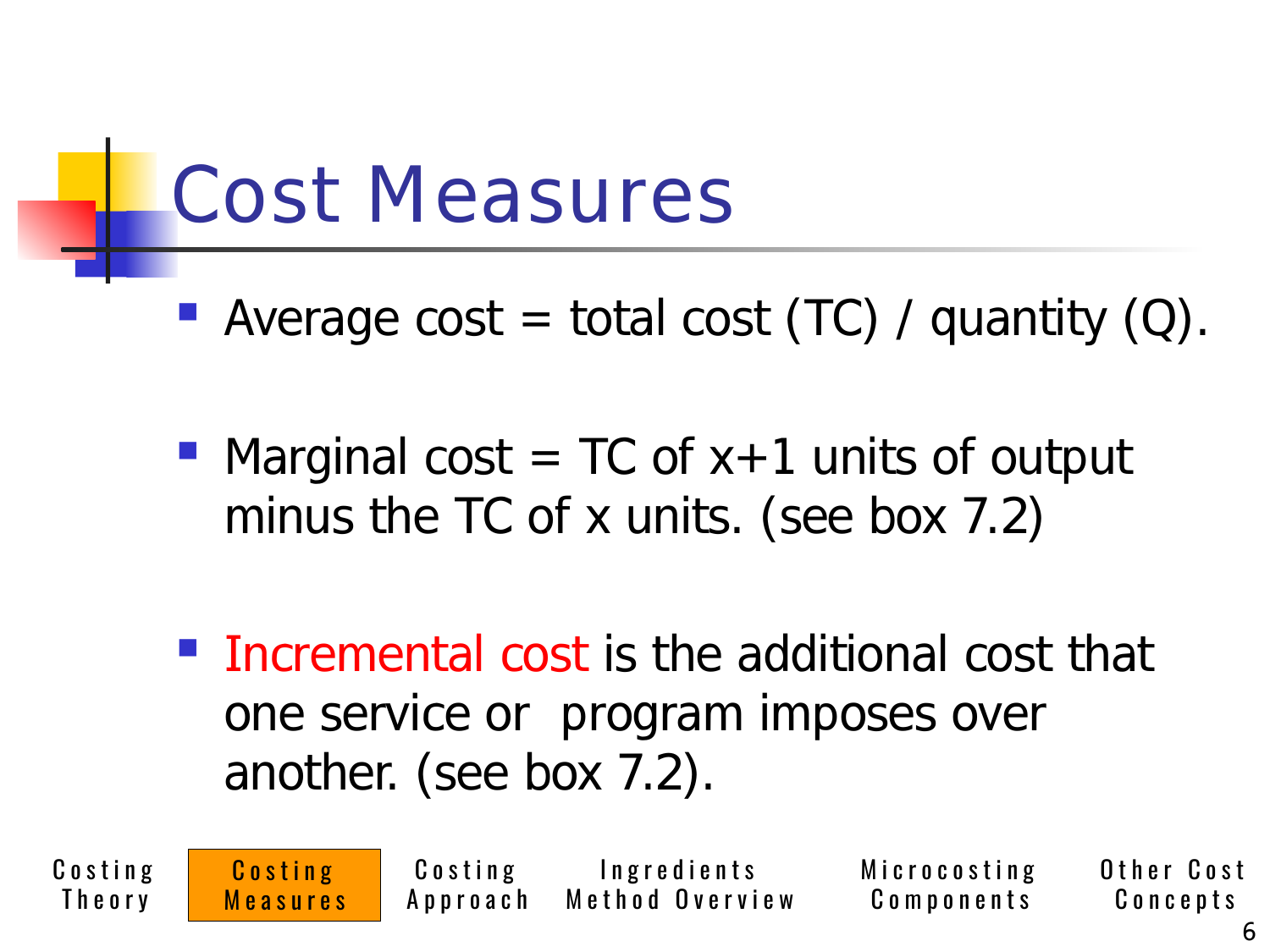

# Cost Measures
Average cost = total cost (TC) / quantity (Q).

Marginal cost = TC of x+1 units of output minus the TC of x units. (see box 7.2)

Incremental cost is the additional cost that one service or  program imposes over another. (see box 7.2).
Costing Theory
Ingredients Method Overview
Microcosting Components
Other Cost Concepts
Costing Approach
Costing Measures

6